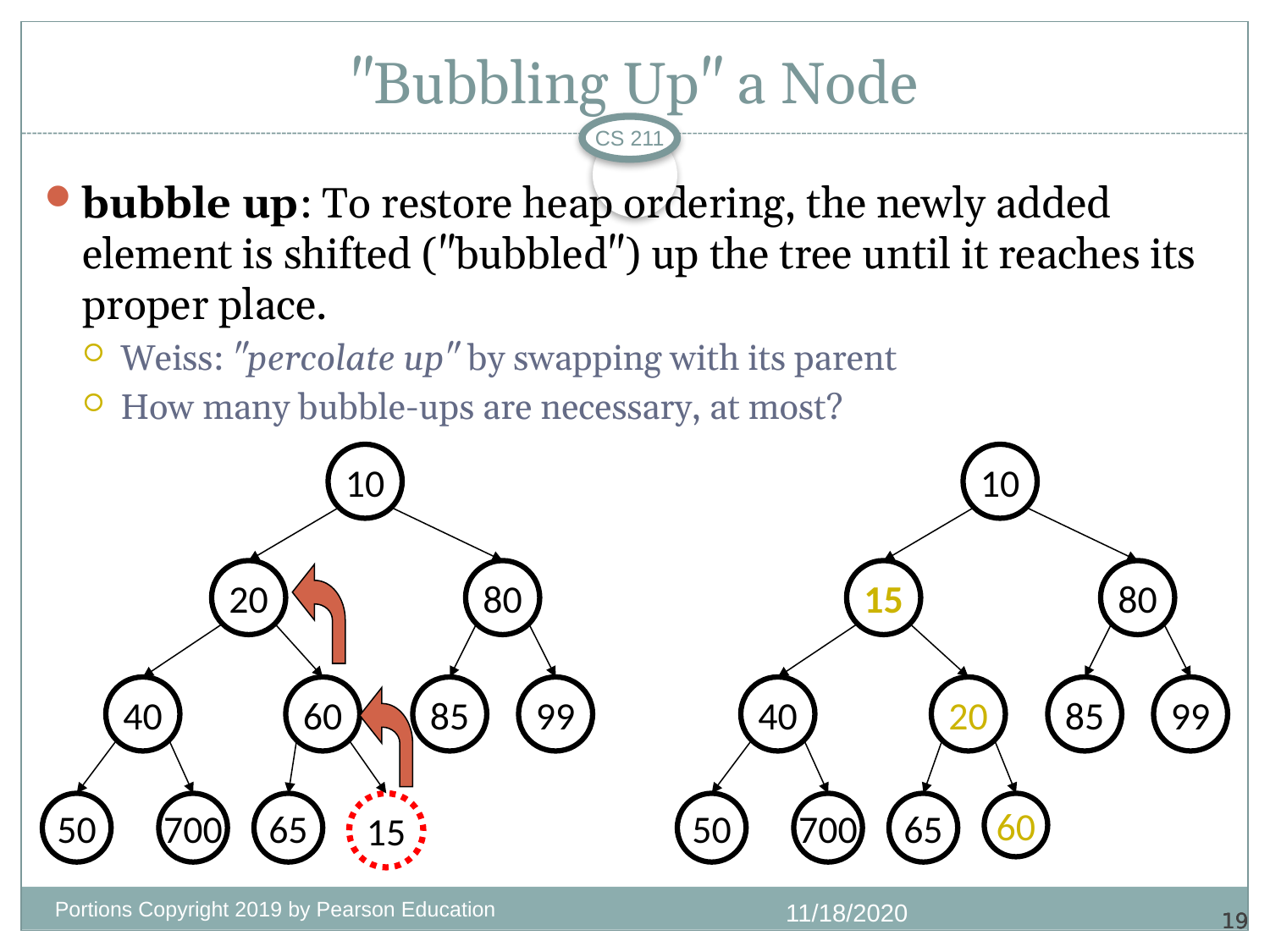

# "Bubbling Up" a Node
CS 211
bubble up: To restore heap ordering, the newly added element is shifted ("bubbled") up the tree until it reaches its proper place.
Weiss: "percolate up" by swapping with its parent
How many bubble-ups are necessary, at most?
10
10
20
80
15
80

40
60
85
99
40
20
85
99

50
700
65
15
50
700
65
60
Portions Copyright 2019 by Pearson Education
11/18/2020